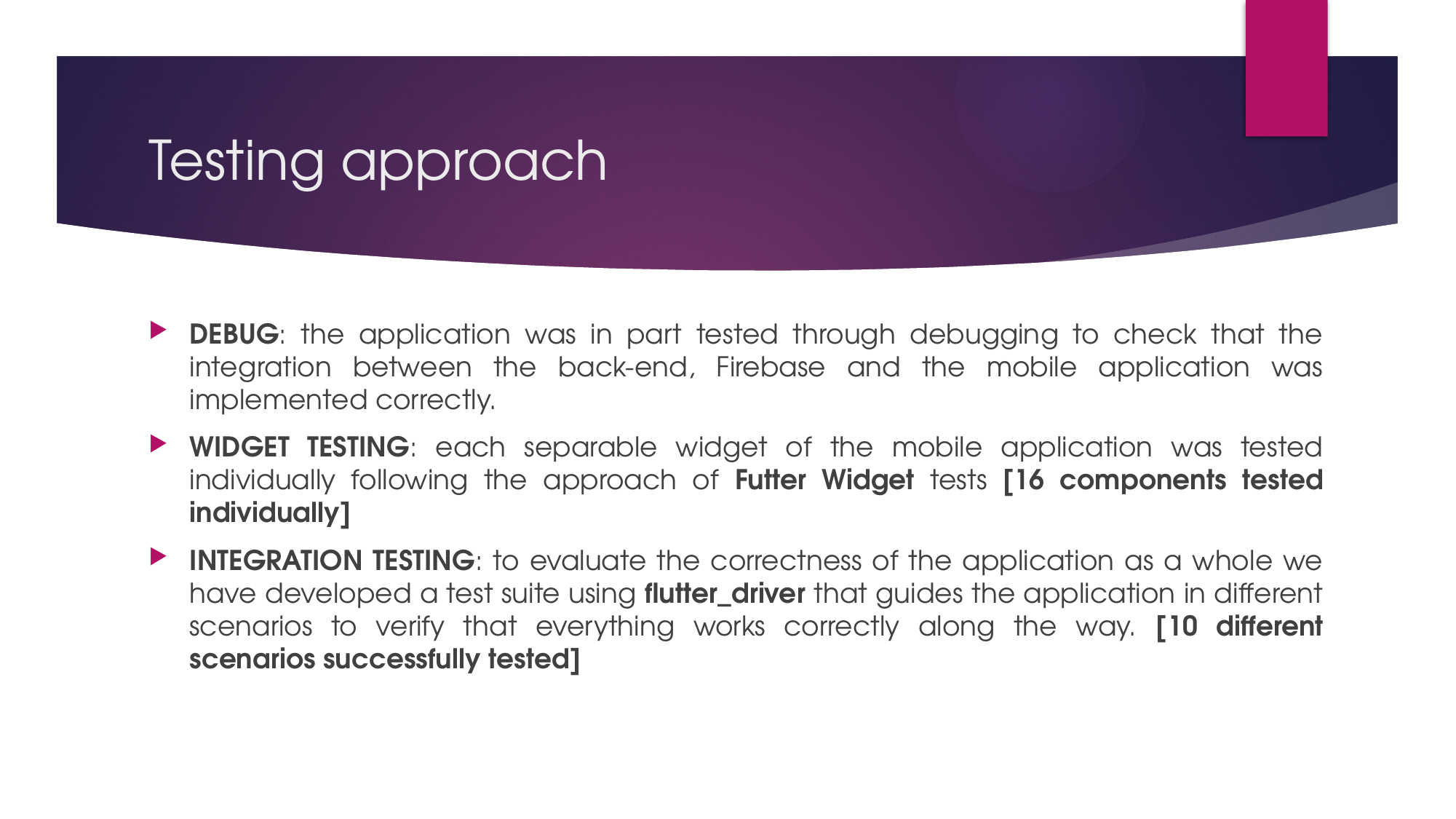

# Testing approach
DEBUG: the application was in part tested through debugging to check that the integration between the back-end, Firebase and the mobile application was implemented correctly.
WIDGET TESTING: each separable widget of the mobile application was tested individually following the approach of Futter Widget tests [16 components tested individually]
INTEGRATION TESTING: to evaluate the correctness of the application as a whole we have developed a test suite using flutter_driver that guides the application in different scenarios to verify that everything works correctly along the way. [10 different scenarios successfully tested]